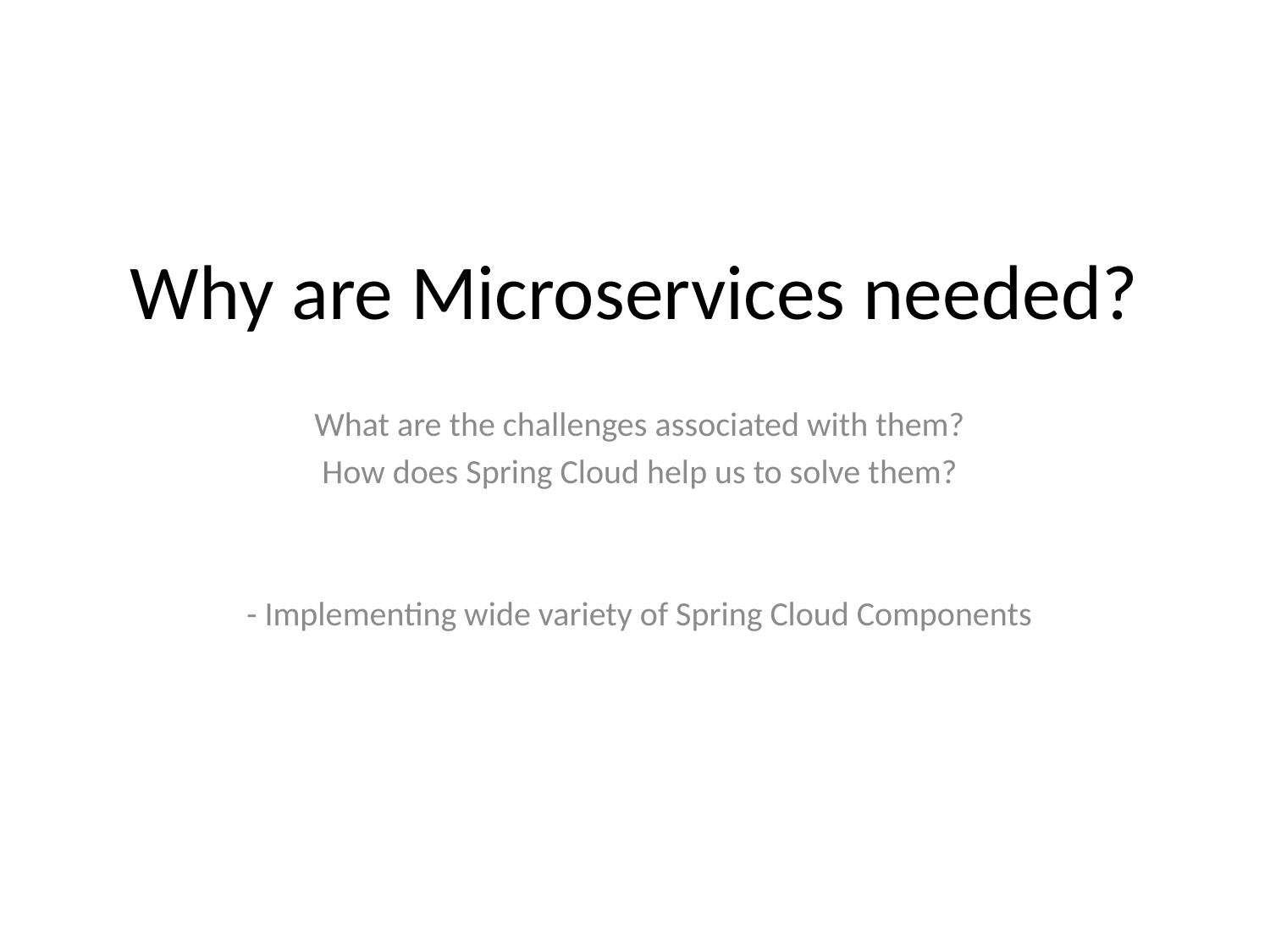

# Why are Microservices needed?
What are the challenges associated with them?
How does Spring Cloud help us to solve them?

- Implementing wide variety of Spring Cloud Components